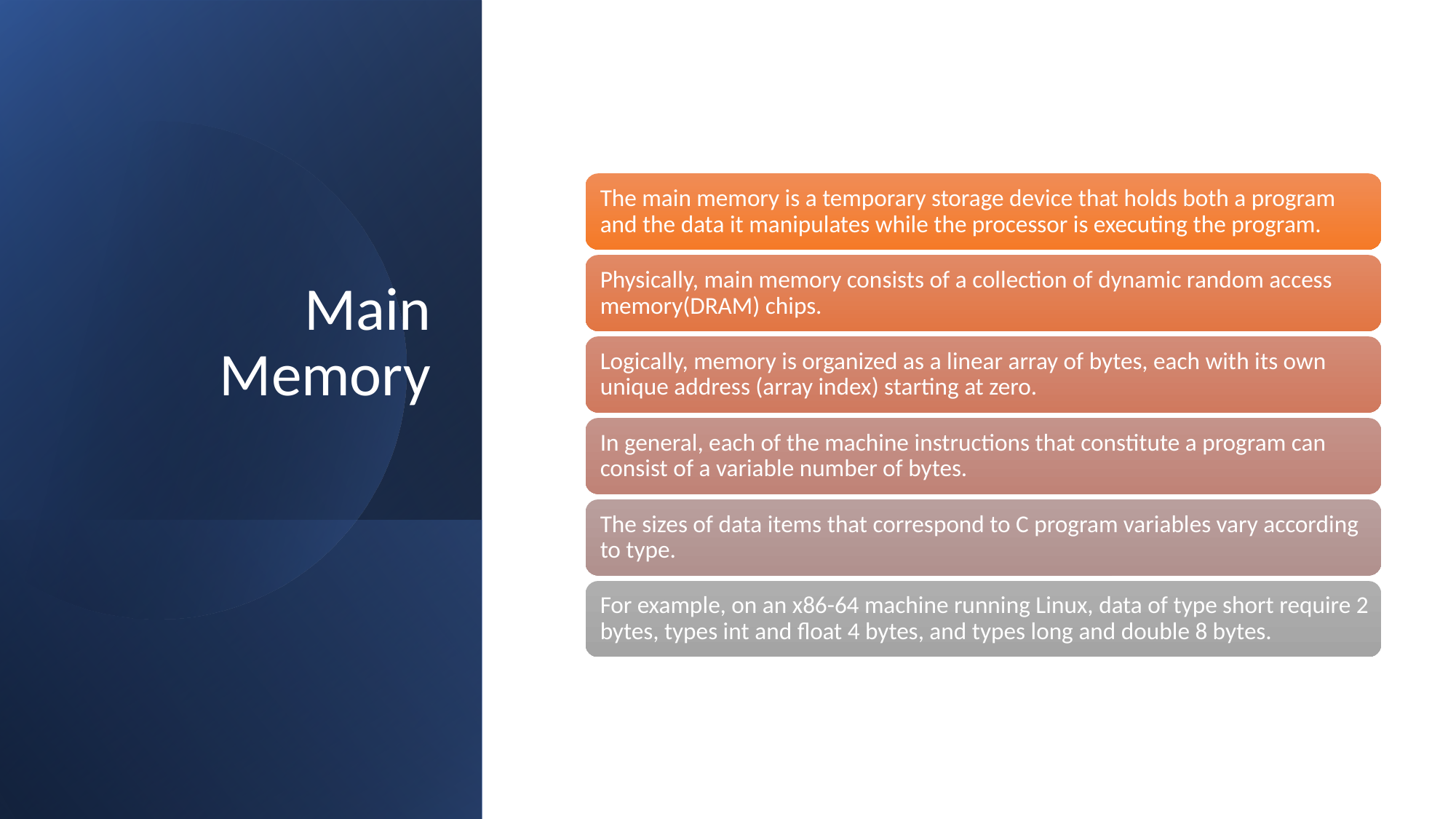

The main memory is a temporary storage device that holds both a program and the data it manipulates while the processor is executing the program.
Physically, main memory consists of a collection of dynamic random access memory(DRAM) chips.
Logically, memory is organized as a linear array of bytes, each with its own unique address (array index) starting at zero.
In general, each of the machine instructions that constitute a program can consist of a variable number of bytes.
The sizes of data items that correspond to C program variables vary according to type.
For example, on an x86-64 machine running Linux, data of type short require 2 bytes, types int and float 4 bytes, and types long and double 8 bytes.

# Main Memory